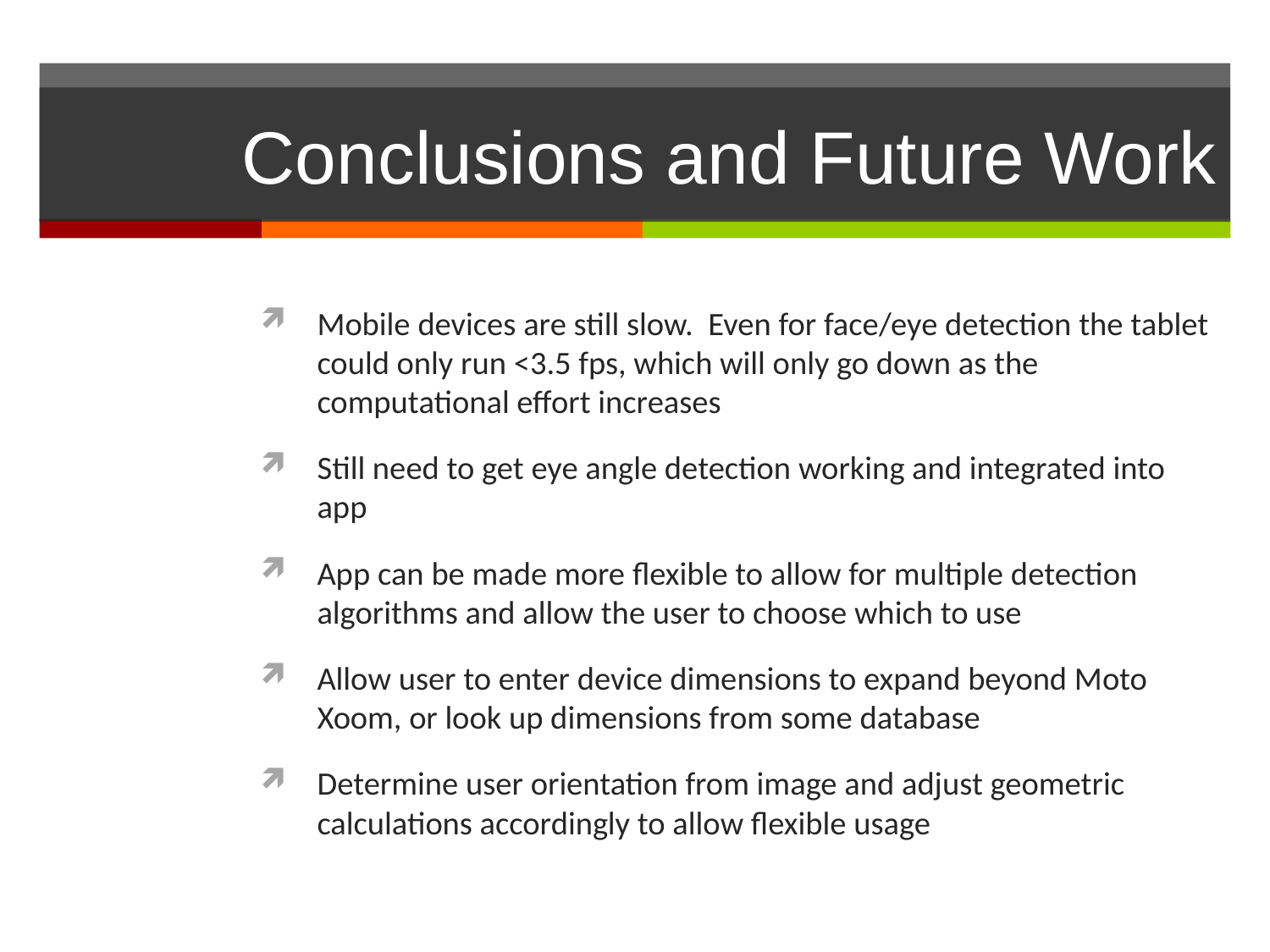

# Conclusions and Future Work
Mobile devices are still slow.  Even for face/eye detection the tablet could only run <3.5 fps, which will only go down as the computational effort increases
Still need to get eye angle detection working and integrated into app
App can be made more flexible to allow for multiple detection algorithms and allow the user to choose which to use
Allow user to enter device dimensions to expand beyond Moto Xoom, or look up dimensions from some database
Determine user orientation from image and adjust geometric calculations accordingly to allow flexible usage